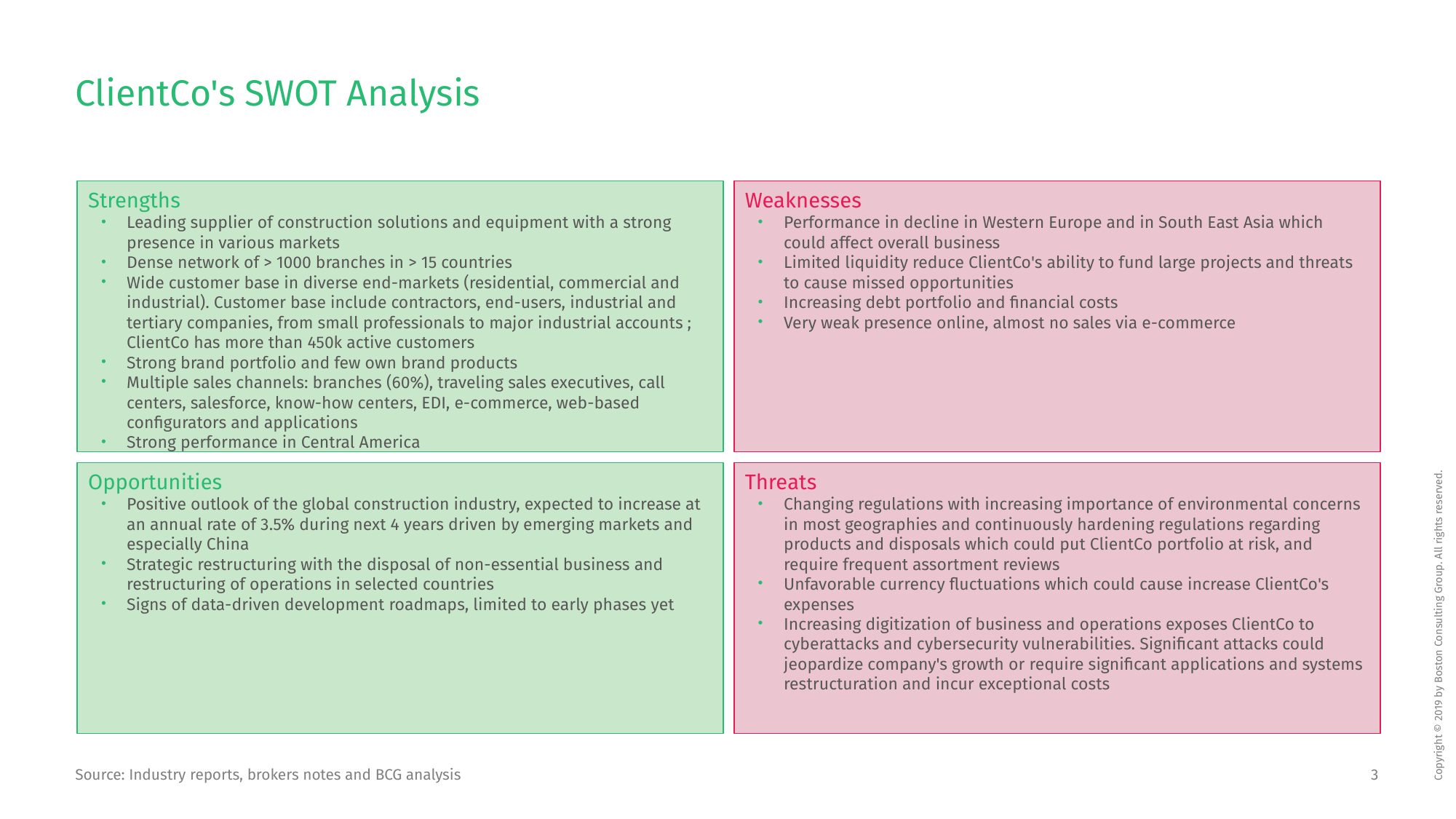

# ClientCo's SWOT Analysis
Strengths
Leading supplier of construction solutions and equipment with a strong presence in various markets
Dense network of > 1000 branches in > 15 countries
Wide customer base in diverse end-markets (residential, commercial and industrial). Customer base include contractors, end-users, industrial and tertiary companies, from small professionals to major industrial accounts ; ClientCo has more than 450k active customers
Strong brand portfolio and few own brand products
Multiple sales channels: branches (60%), traveling sales executives, call centers, salesforce, know-how centers, EDI, e-commerce, web-based configurators and applications
Strong performance in Central America
Weaknesses
Performance in decline in Western Europe and in South East Asia which could affect overall business
Limited liquidity reduce ClientCo's ability to fund large projects and threats to cause missed opportunities
Increasing debt portfolio and financial costs
Very weak presence online, almost no sales via e-commerce
Opportunities
Positive outlook of the global construction industry, expected to increase at an annual rate of 3.5% during next 4 years driven by emerging markets and especially China
Strategic restructuring with the disposal of non-essential business and restructuring of operations in selected countries
Signs of data-driven development roadmaps, limited to early phases yet
Threats
Changing regulations with increasing importance of environmental concerns in most geographies and continuously hardening regulations regarding products and disposals which could put ClientCo portfolio at risk, and require frequent assortment reviews
Unfavorable currency fluctuations which could cause increase ClientCo's expenses
Increasing digitization of business and operations exposes ClientCo to cyberattacks and cybersecurity vulnerabilities. Significant attacks could jeopardize company's growth or require significant applications and systems restructuration and incur exceptional costs

Source: Industry reports, brokers notes and BCG analysis